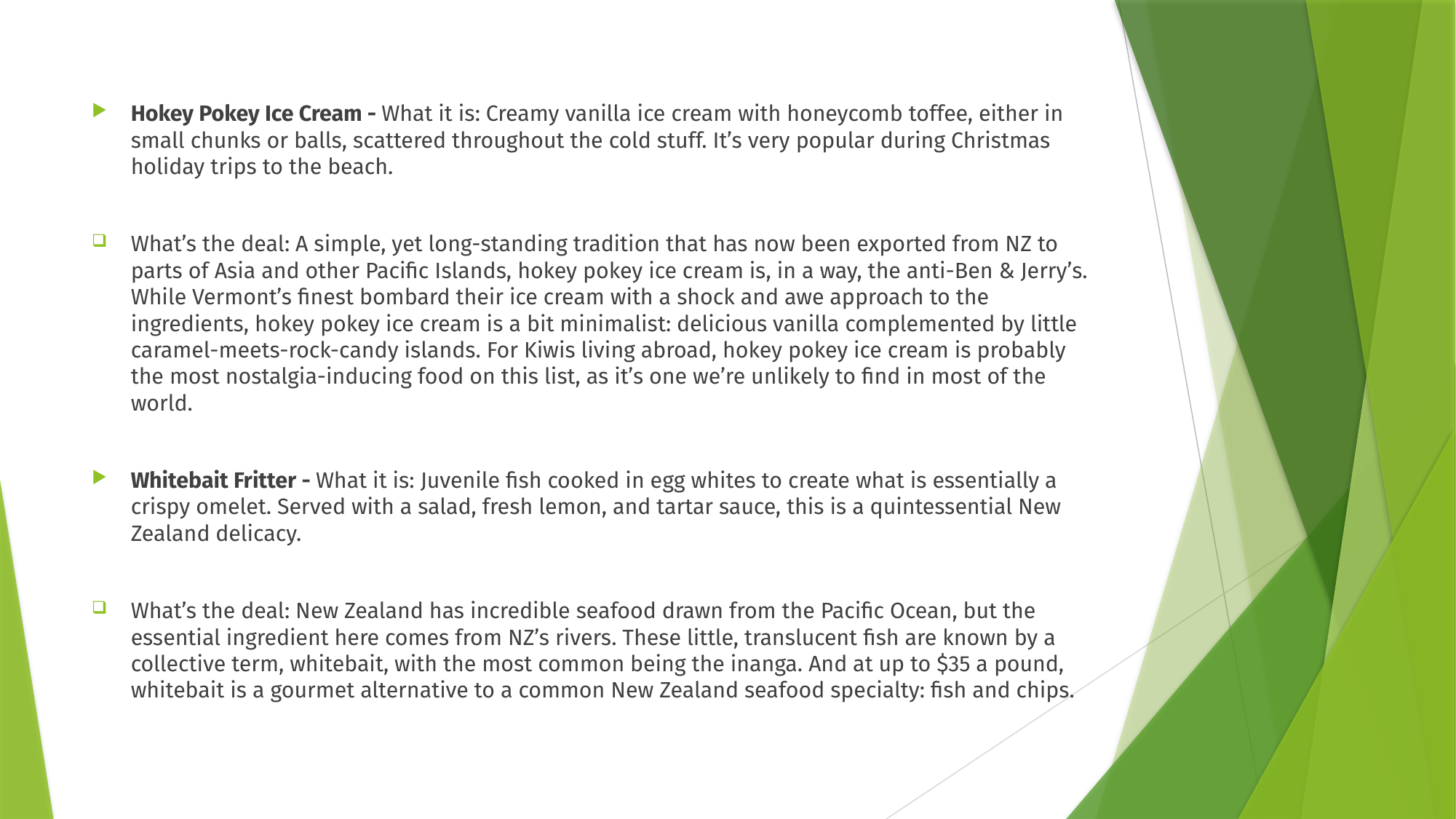

Hokey Pokey Ice Cream - What it is: Creamy vanilla ice cream with honeycomb toffee, either in small chunks or balls, scattered throughout the cold stuff. It’s very popular during Christmas holiday trips to the beach.

What’s the deal: A simple, yet long-standing tradition that has now been exported from NZ to parts of Asia and other Pacific Islands, hokey pokey ice cream is, in a way, the anti-Ben & Jerry’s. While Vermont’s finest bombard their ice cream with a shock and awe approach to the ingredients, hokey pokey ice cream is a bit minimalist: delicious vanilla complemented by little caramel-meets-rock-candy islands. For Kiwis living abroad, hokey pokey ice cream is probably the most nostalgia-inducing food on this list, as it’s one we’re unlikely to find in most of the world.

Whitebait Fritter - What it is: Juvenile fish cooked in egg whites to create what is essentially a crispy omelet. Served with a salad, fresh lemon, and tartar sauce, this is a quintessential New Zealand delicacy.

What’s the deal: New Zealand has incredible seafood drawn from the Pacific Ocean, but the essential ingredient here comes from NZ’s rivers. These little, translucent fish are known by a collective term, whitebait, with the most common being the inanga. And at up to $35 a pound, whitebait is a gourmet alternative to a common New Zealand seafood specialty: fish and chips.